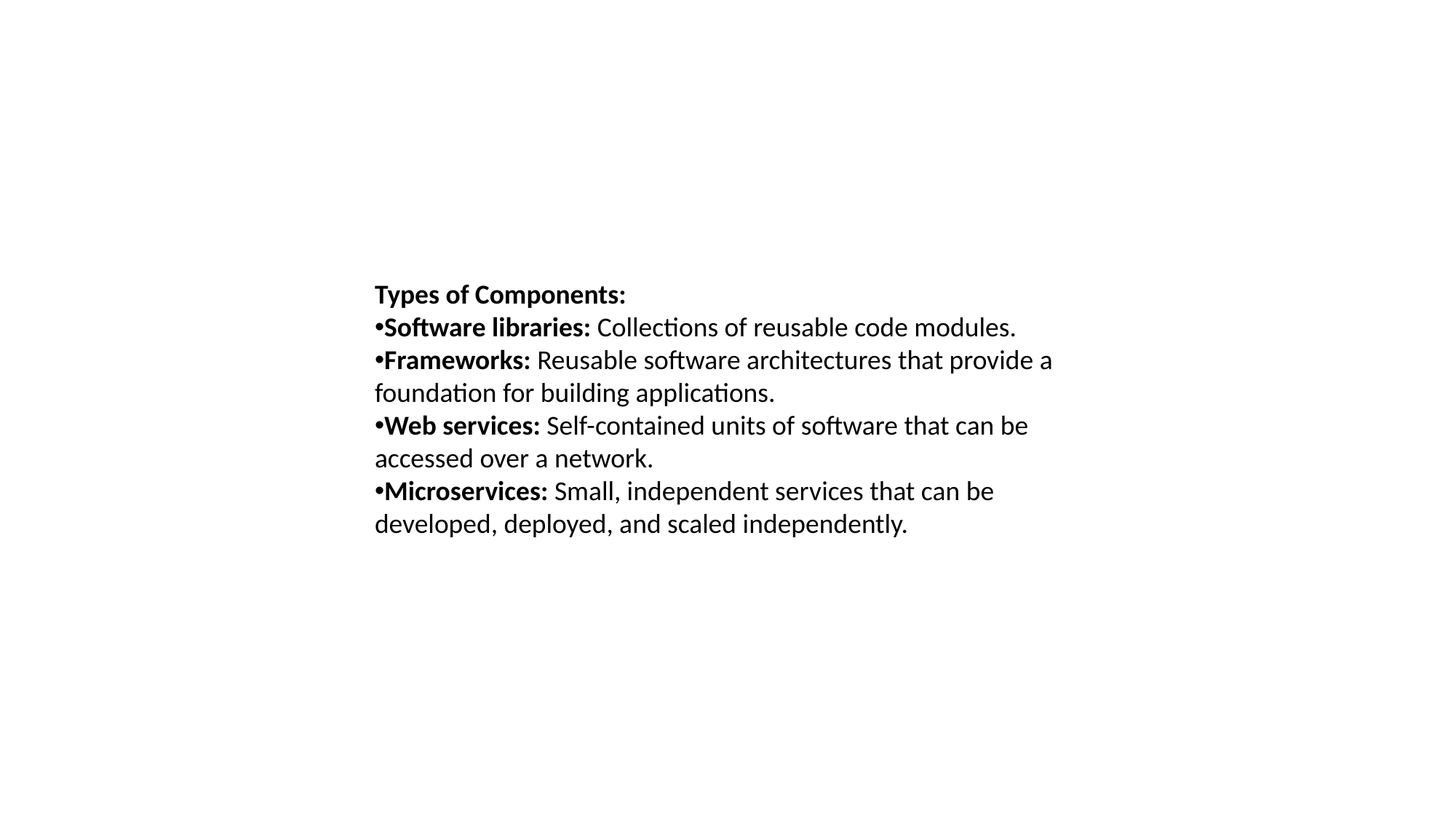

Types of Components:
Software libraries: Collections of reusable code modules.
Frameworks: Reusable software architectures that provide a foundation for building applications.
Web services: Self-contained units of software that can be accessed over a network.
Microservices: Small, independent services that can be developed, deployed, and scaled independently.